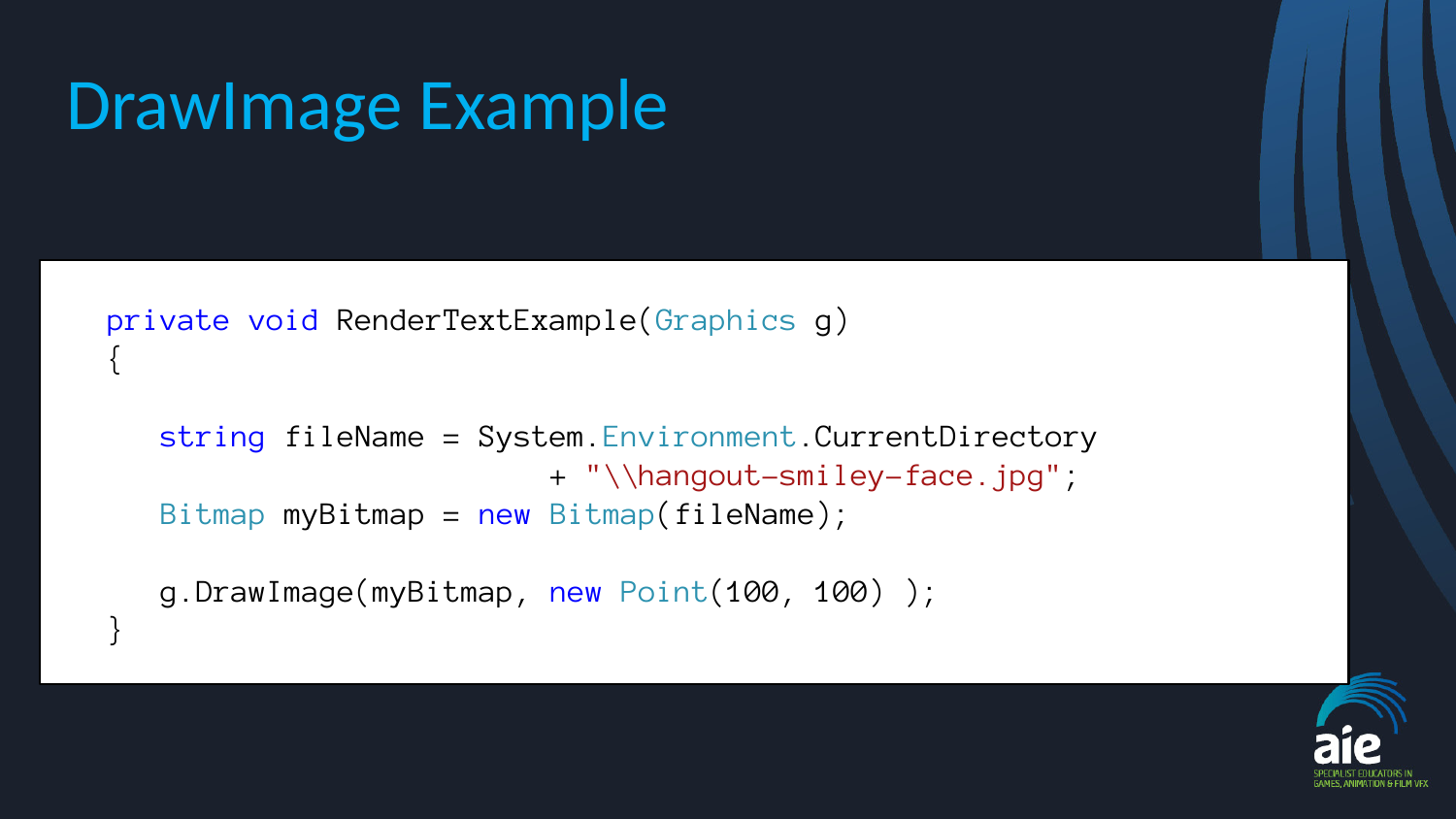

# DrawImage Example
   private void RenderTextExample(Graphics g)
   {

      string fileName = System.Environment.CurrentDirectory
                            + "\\hangout-smiley-face.jpg";
      Bitmap myBitmap = new Bitmap(fileName);

      g.DrawImage(myBitmap, new Point(100, 100) );
   }